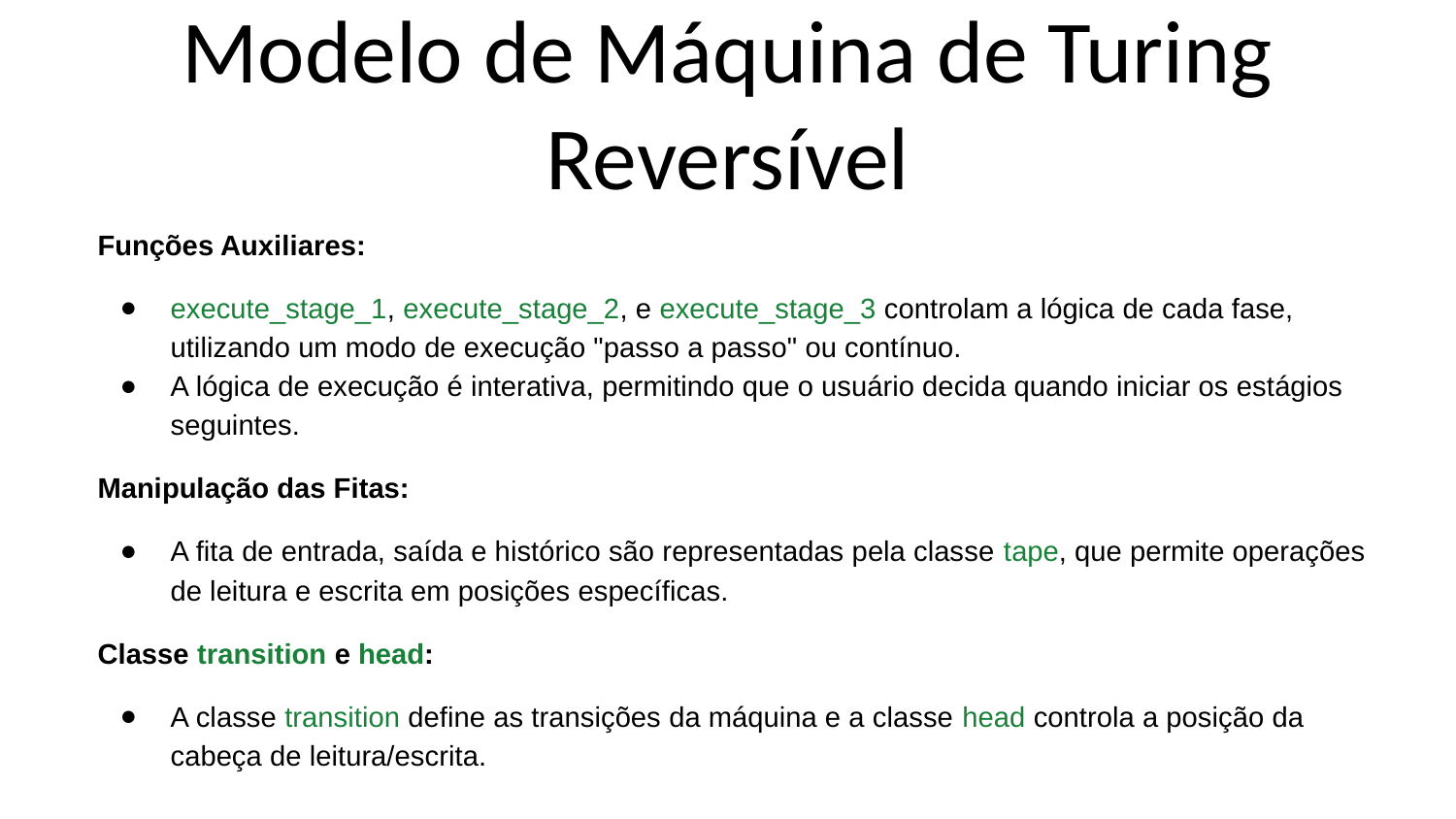

Modelo de Máquina de Turing Reversível
Funções Auxiliares:
execute_stage_1, execute_stage_2, e execute_stage_3 controlam a lógica de cada fase, utilizando um modo de execução "passo a passo" ou contínuo.
A lógica de execução é interativa, permitindo que o usuário decida quando iniciar os estágios seguintes.
Manipulação das Fitas:
A fita de entrada, saída e histórico são representadas pela classe tape, que permite operações de leitura e escrita em posições específicas.
Classe transition e head:
A classe transition define as transições da máquina e a classe head controla a posição da cabeça de leitura/escrita.